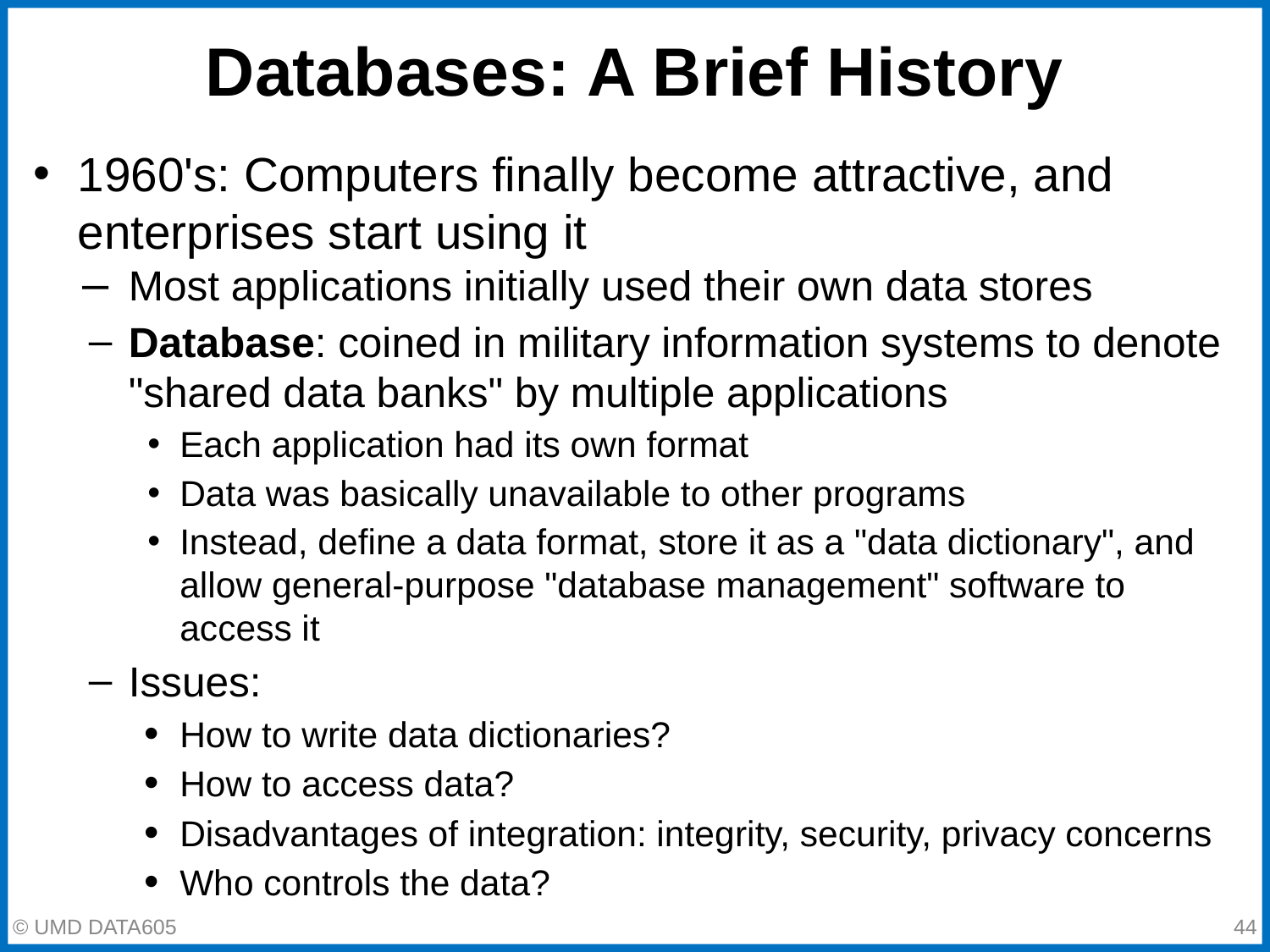

# Databases: A Brief History
1960's: Computers finally become attractive, and enterprises start using it
Most applications initially used their own data stores
Database: coined in military information systems to denote "shared data banks" by multiple applications
Each application had its own format
Data was basically unavailable to other programs
Instead, define a data format, store it as a "data dictionary", and allow general-purpose "database management" software to access it
Issues:
How to write data dictionaries?
How to access data?
Disadvantages of integration: integrity, security, privacy concerns
Who controls the data?
© UMD DATA605
44